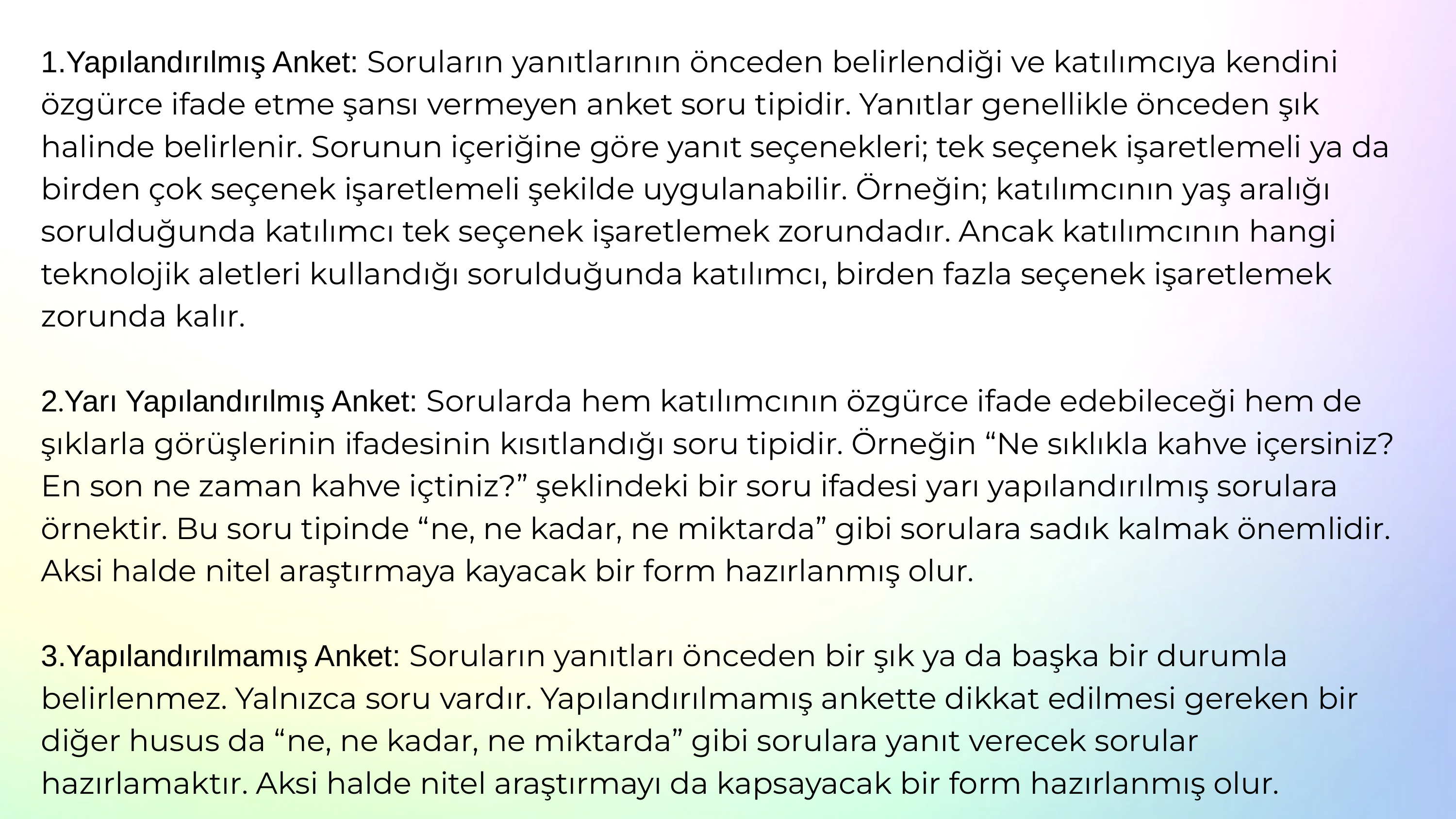

1.Yapılandırılmış Anket: Soruların yanıtlarının önceden belirlendiği ve katılımcıya kendini özgürce ifade etme şansı vermeyen anket soru tipidir. Yanıtlar genellikle önceden şık halinde belirlenir. Sorunun içeriğine göre yanıt seçenekleri; tek seçenek işaretlemeli ya da birden çok seçenek işaretlemeli şekilde uygulanabilir. Örneğin; katılımcının yaş aralığı sorulduğunda katılımcı tek seçenek işaretlemek zorundadır. Ancak katılımcının hangi teknolojik aletleri kullandığı sorulduğunda katılımcı, birden fazla seçenek işaretlemek zorunda kalır.

2.Yarı Yapılandırılmış Anket: Sorularda hem katılımcının özgürce ifade edebileceği hem de şıklarla görüşlerinin ifadesinin kısıtlandığı soru tipidir. Örneğin “Ne sıklıkla kahve içersiniz? En son ne zaman kahve içtiniz?” şeklindeki bir soru ifadesi yarı yapılandırılmış sorulara örnektir. Bu soru tipinde “ne, ne kadar, ne miktarda” gibi sorulara sadık kalmak önemlidir. Aksi halde nitel araştırmaya kayacak bir form hazırlanmış olur.

3.Yapılandırılmamış Anket: Soruların yanıtları önceden bir şık ya da başka bir durumla belirlenmez. Yalnızca soru vardır. Yapılandırılmamış ankette dikkat edilmesi gereken bir diğer husus da “ne, ne kadar, ne miktarda” gibi sorulara yanıt verecek sorular hazırlamaktır. Aksi halde nitel araştırmayı da kapsayacak bir form hazırlanmış olur.